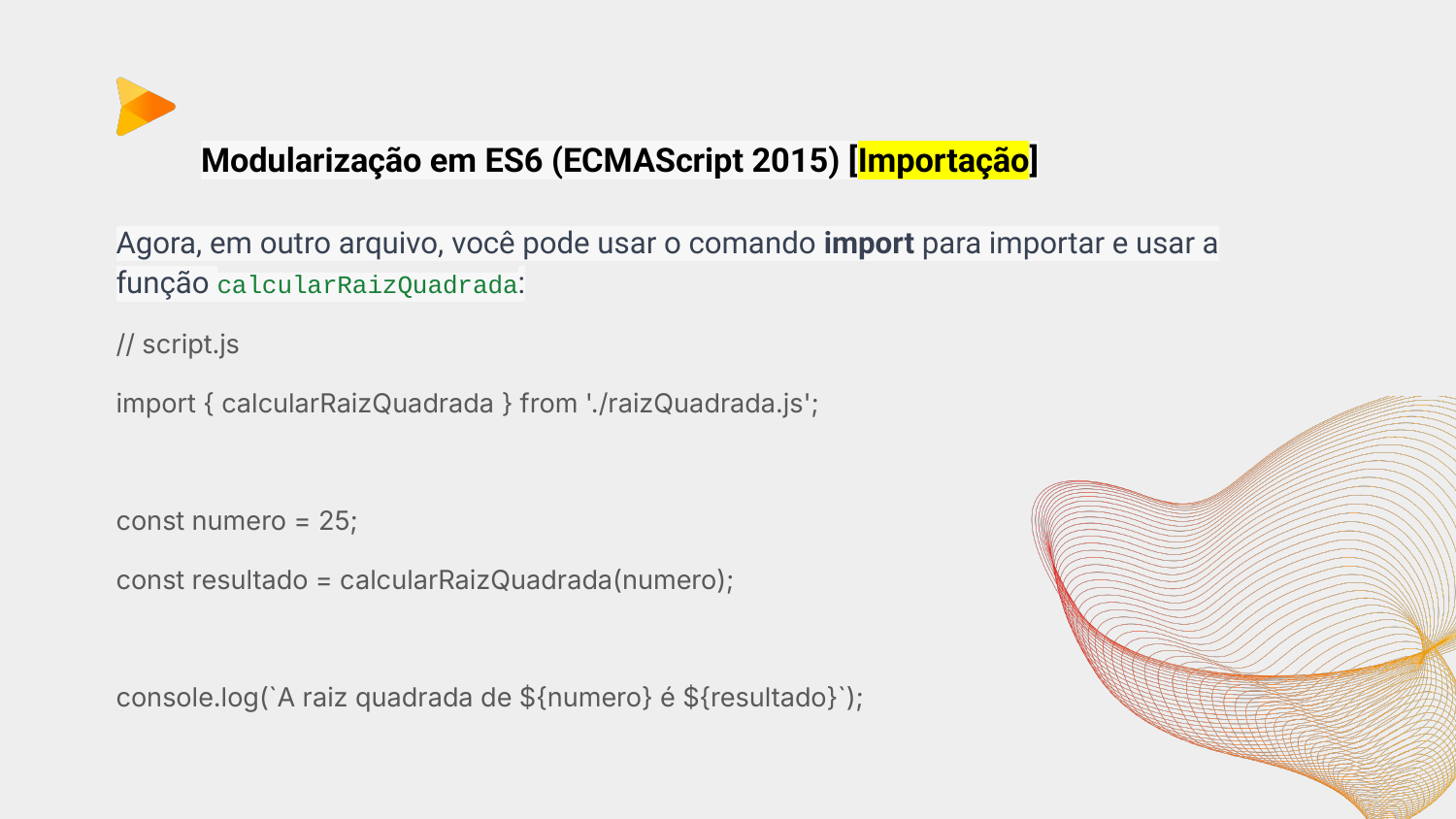

# Modularização em ES6 (ECMAScript 2015) [Importação]
Agora, em outro arquivo, você pode usar o comando import para importar e usar a função calcularRaizQuadrada:
// script.js
import { calcularRaizQuadrada } from './raizQuadrada.js';

const numero = 25;
const resultado = calcularRaizQuadrada(numero);

console.log(`A raiz quadrada de ${numero} é ${resultado}`);